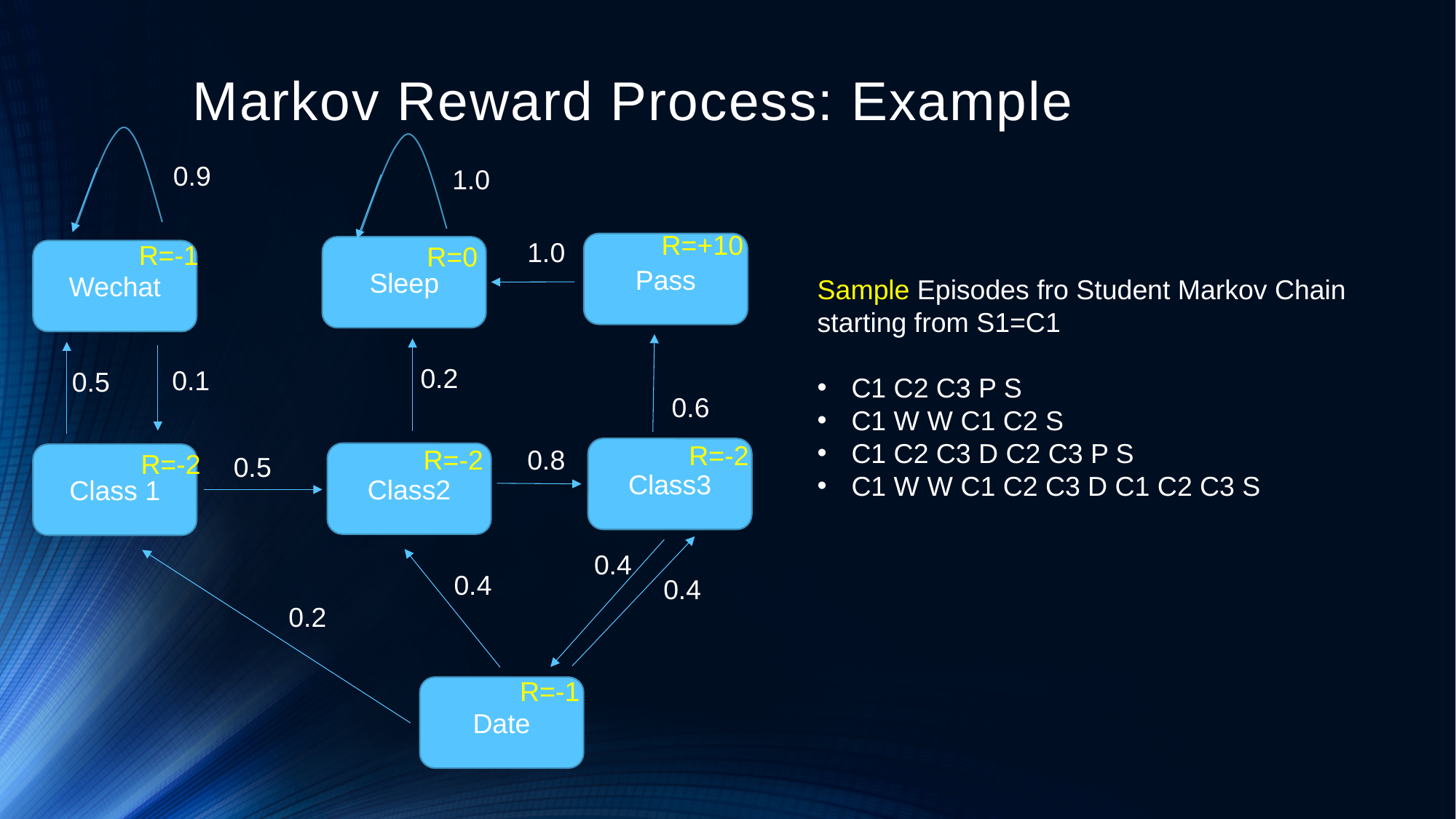

# Markov Reward Process: Example

0.9
1.0

R=+10
1.0
R=-1
Pass
R=0
Sleep
Wechat
Sample Episodes fro Student Markov Chain starting from S1=C1

C1 C2 C3 P S
C1 W W C1 C2 S
C1 C2 C3 D C2 C3 P S
C1 W W C1 C2 C3 D C1 C2 C3 S
0.2
0.1
0.5
0.6
R=-2
0.8
R=-2
Class3
R=-2
Class2
Class 1
0.5
0.4
0.4
0.4
0.2
R=-1
Date